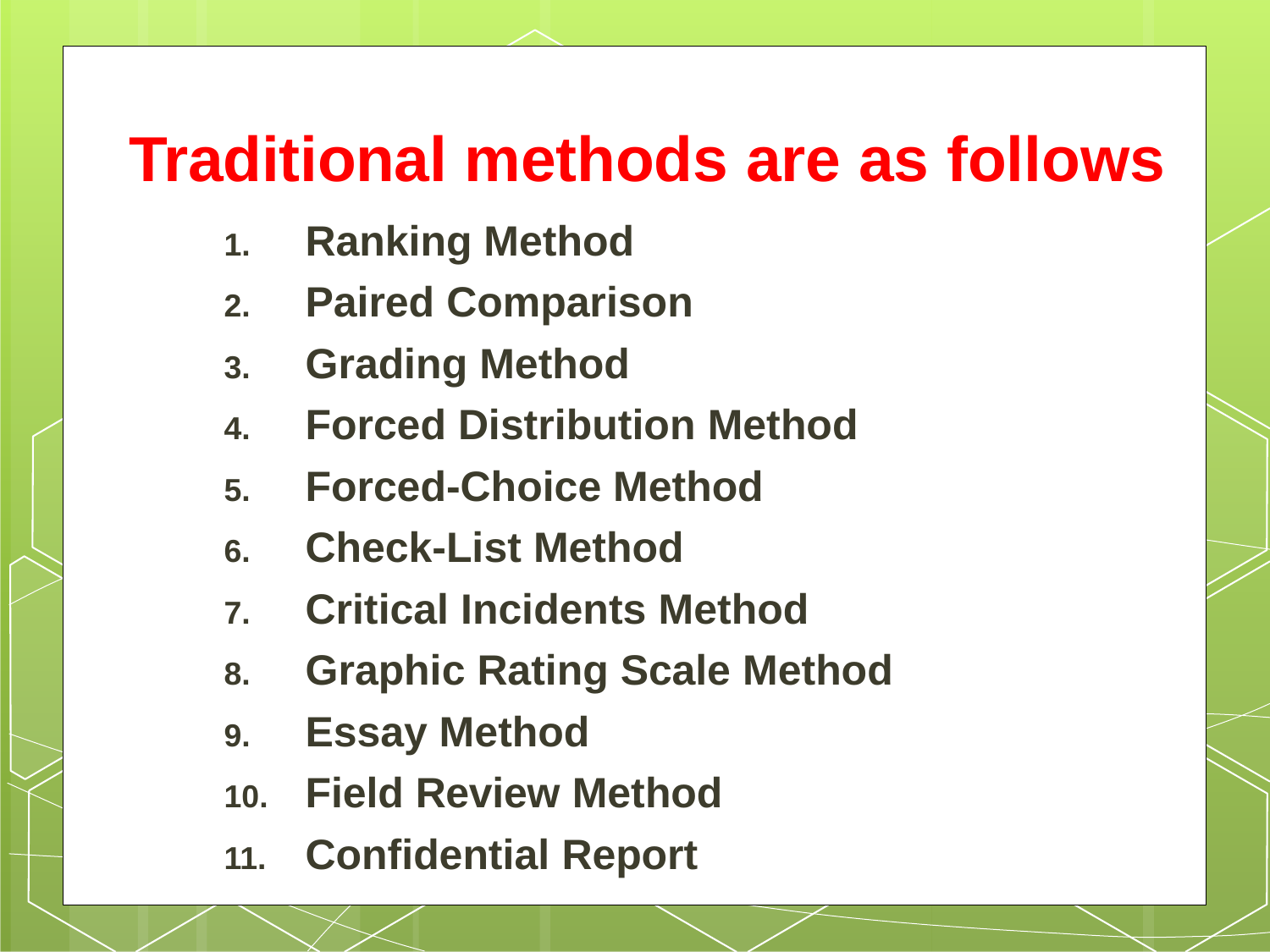

# Traditional methods are as follows
Ranking Method
Paired Comparison
Grading Method
Forced Distribution Method
Forced-Choice Method
Check-List Method
Critical Incidents Method
Graphic Rating Scale Method
Essay Method
Field Review Method
Confidential Report